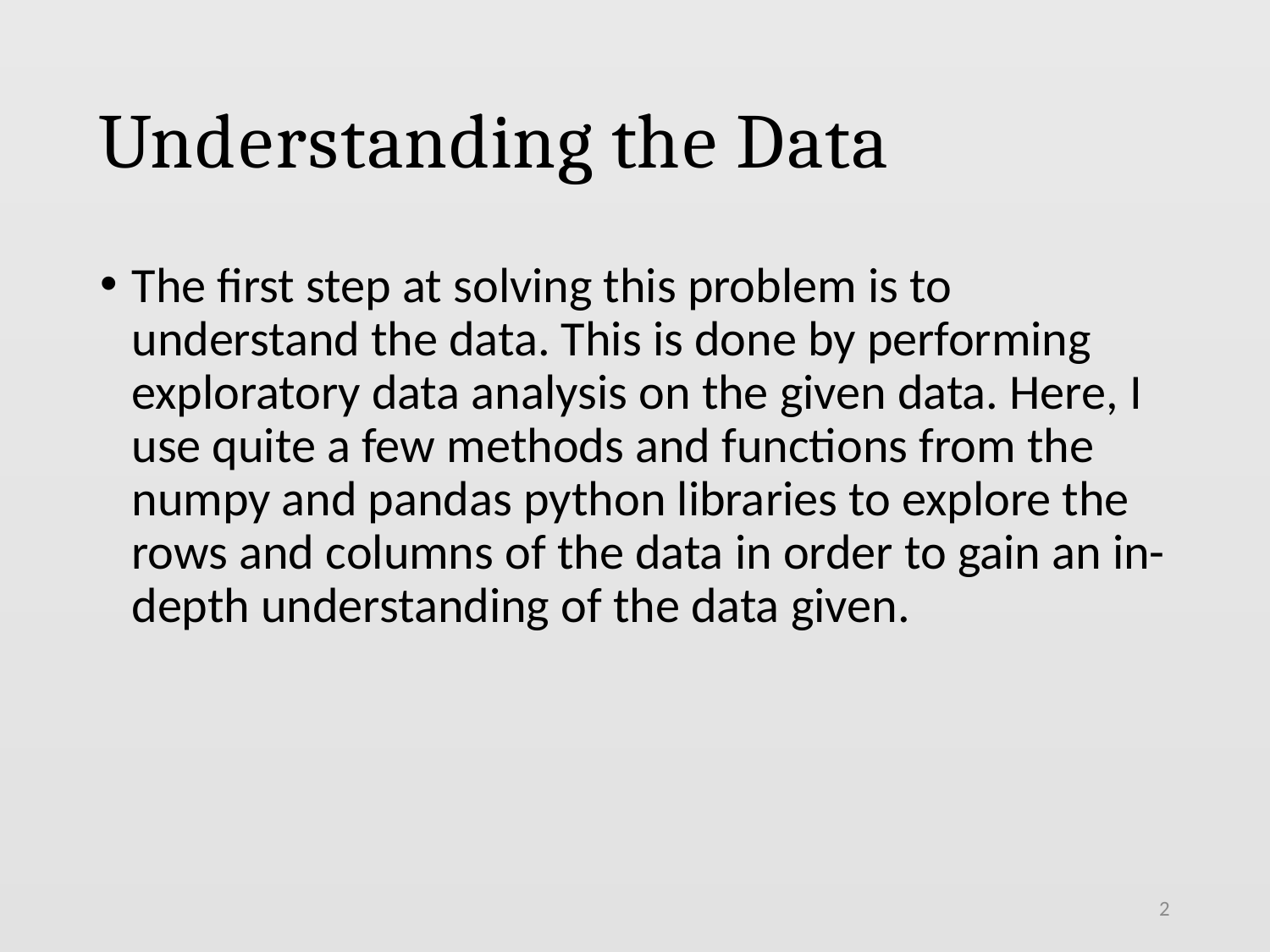

# Understanding the Data
The first step at solving this problem is to understand the data. This is done by performing exploratory data analysis on the given data. Here, I use quite a few methods and functions from the numpy and pandas python libraries to explore the rows and columns of the data in order to gain an in-depth understanding of the data given.
2